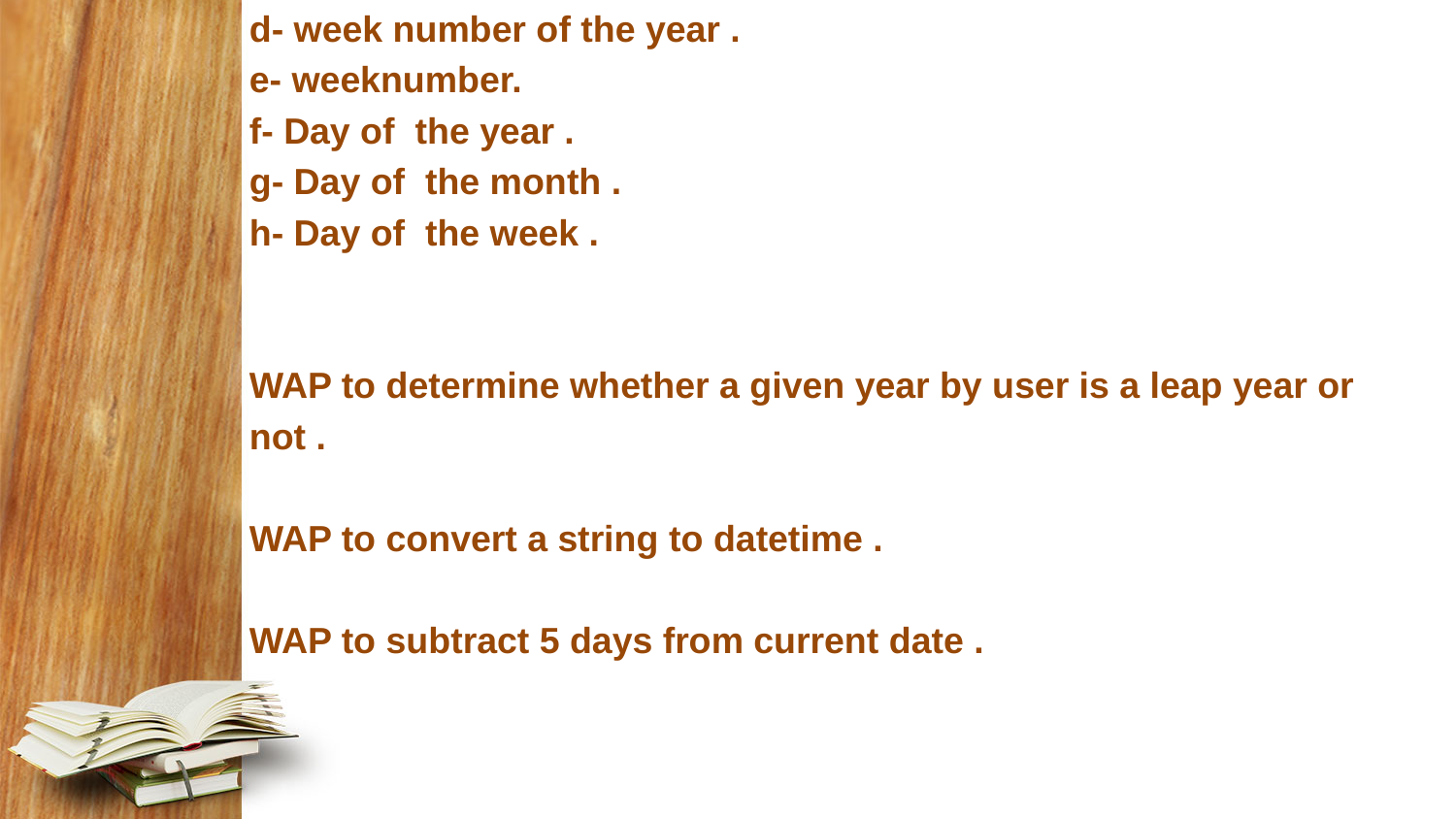

d- week number of the year .
e- weeknumber.
f- Day of  the year .
g- Day of  the month .
h- Day of  the week .

WAP to determine whether a given year by user is a leap year or
not .

WAP to convert a string to datetime .

WAP to subtract 5 days from current date .